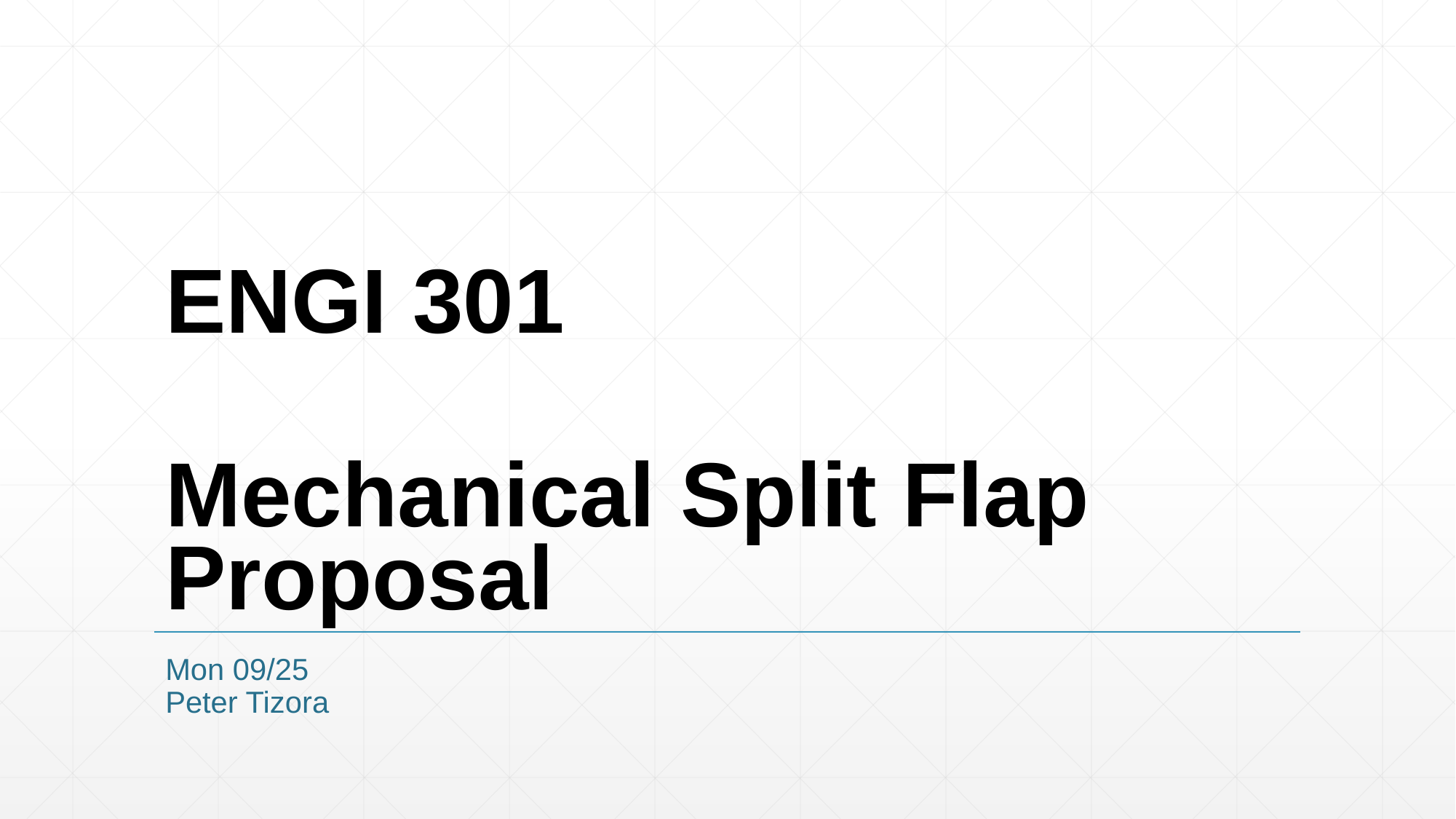

# ENGI 301 Mechanical Split Flap Proposal
Mon 09/25
Peter Tizora